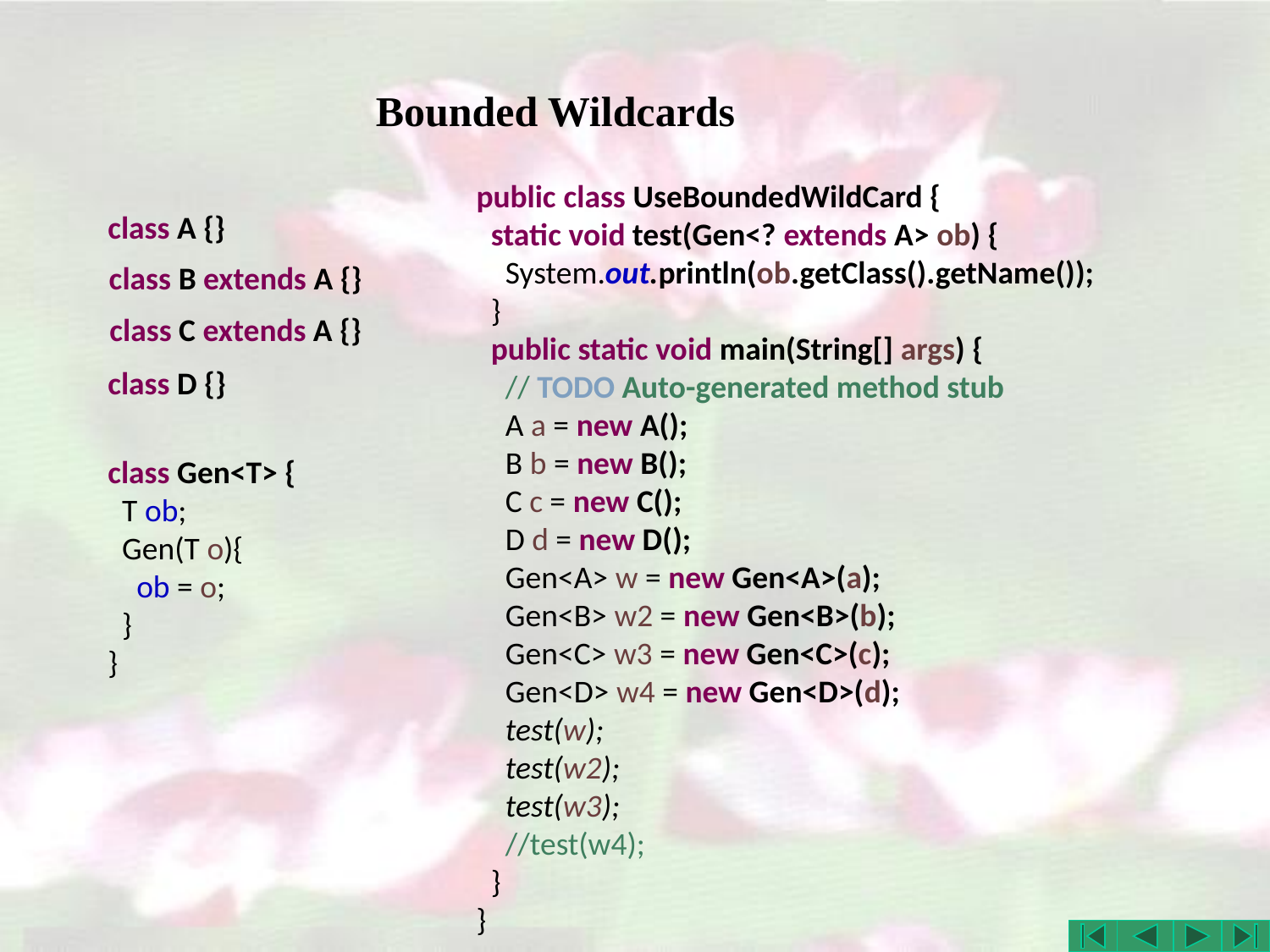

# Bounded Wildcards
public class UseBoundedWildCard {
  static void test(Gen<? extends A> ob) {
    System.out.println(ob.getClass().getName());
  }
  public static void main(String[] args) {
    // TODO Auto-generated method stub
    A a = new A();
    B b = new B();
    C c = new C();
    D d = new D();
    Gen<A> w = new Gen<A>(a);
    Gen<B> w2 = new Gen<B>(b);
    Gen<C> w3 = new Gen<C>(c);
    Gen<D> w4 = new Gen<D>(d);
    test(w);
    test(w2);
    test(w3);
    //test(w4);
  }
}
class A {}
class B extends A {}
class C extends A {}
class D {}
class Gen<T> {
  T ob;
  Gen(T o){
    ob = o;
  }
}